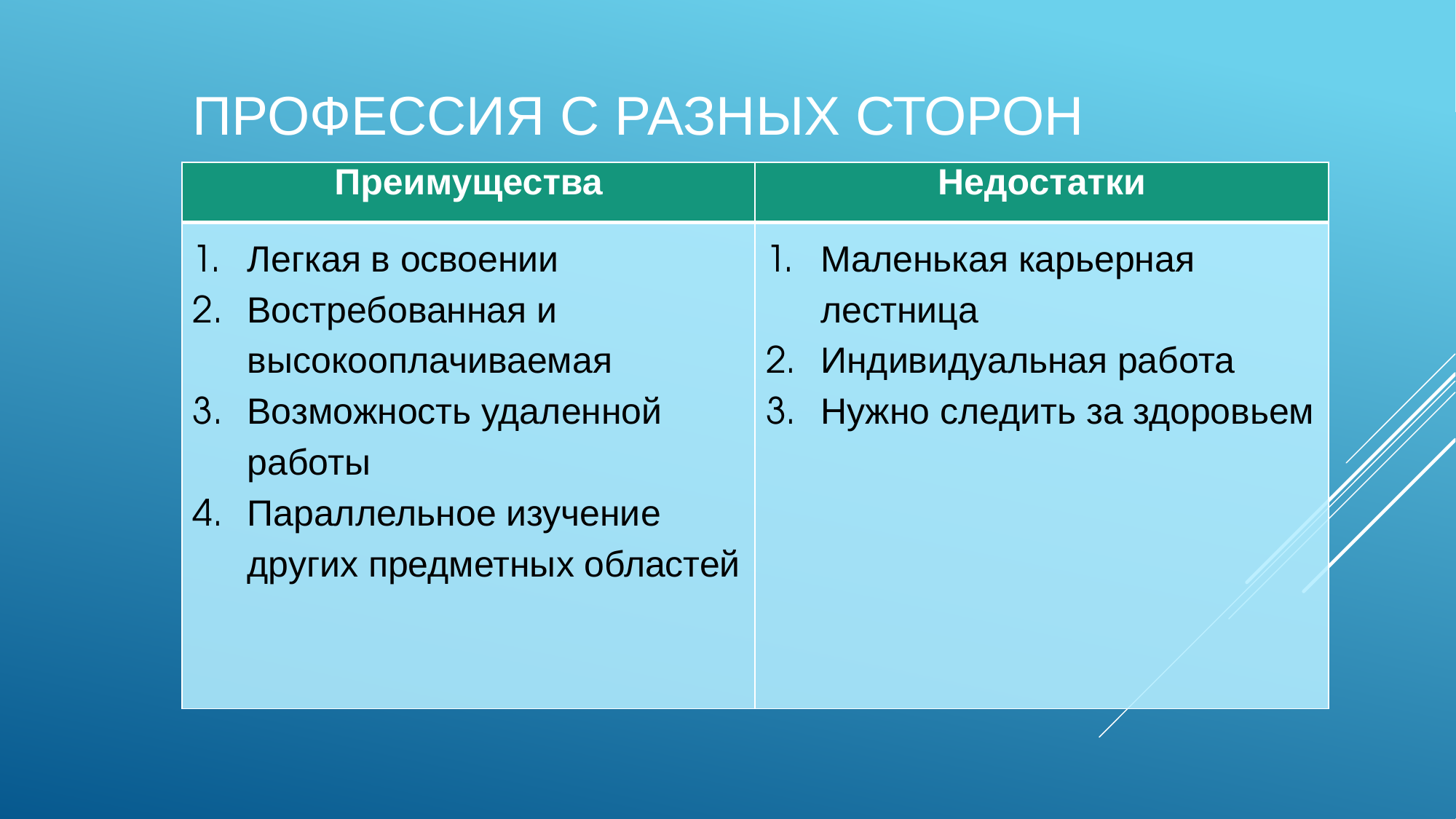

# Профессия с разных сторон
| Преимущества | Недостатки |
| --- | --- |
| Легкая в освоении Востребованная и высокооплачиваемая Возможность удаленной работы Параллельное изучение других предметных областей | Маленькая карьерная лестница Индивидуальная работа Нужно следить за здоровьем |